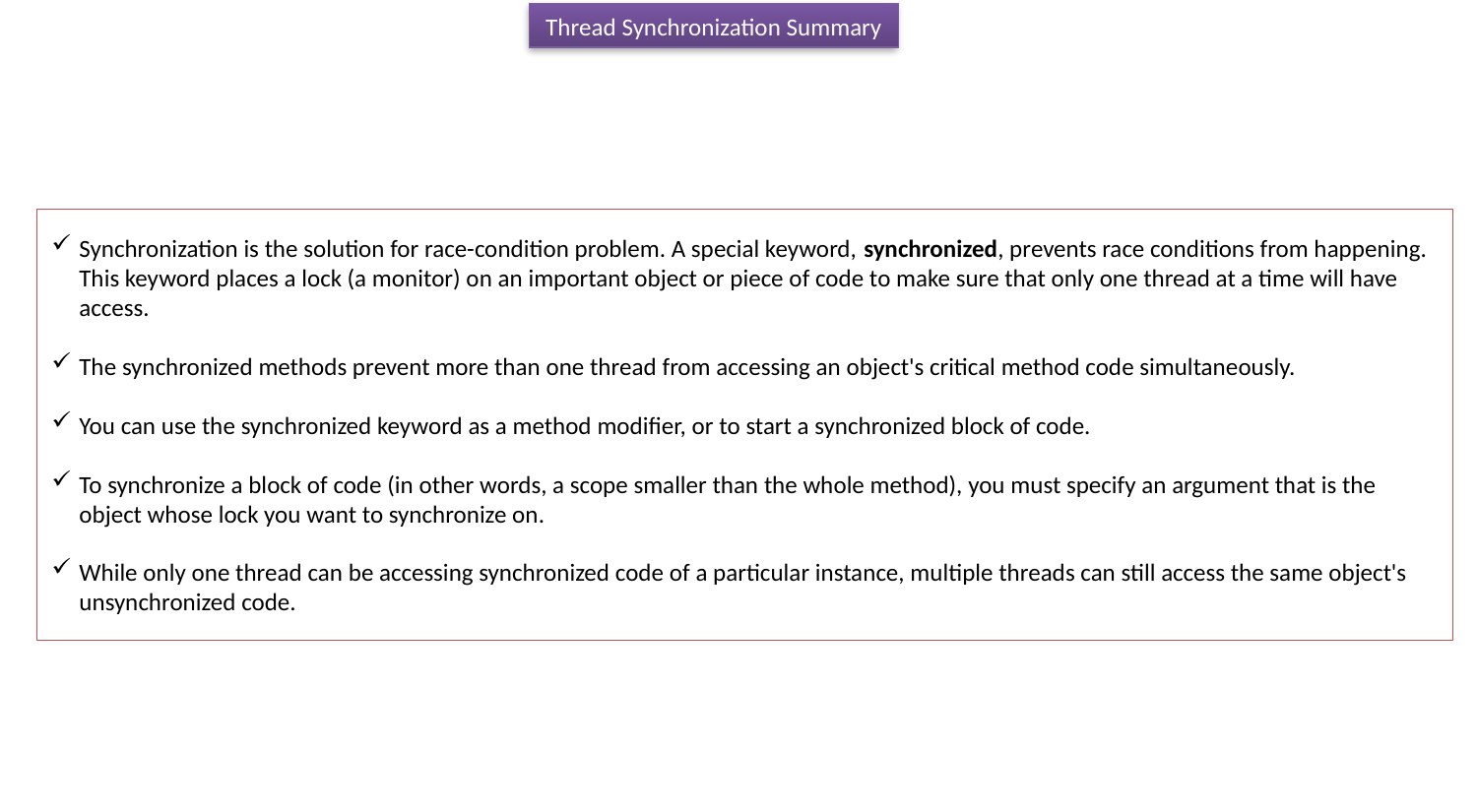

Thread Synchronization Summary

Synchronization is the solution for race-condition problem. A special keyword, synchronized, prevents race conditions from happening. This keyword places a lock (a monitor) on an important object or piece of code to make sure that only one thread at a time will have access.

The synchronized methods prevent more than one thread from accessing an object's critical method code simultaneously.

You can use the synchronized keyword as a method modifier, or to start a synchronized block of code.

To synchronize a block of code (in other words, a scope smaller than the whole method), you must specify an argument that is the object whose lock you want to synchronize on.

While only one thread can be accessing synchronized code of a particular instance, multiple threads can still access the same object's unsynchronized code.